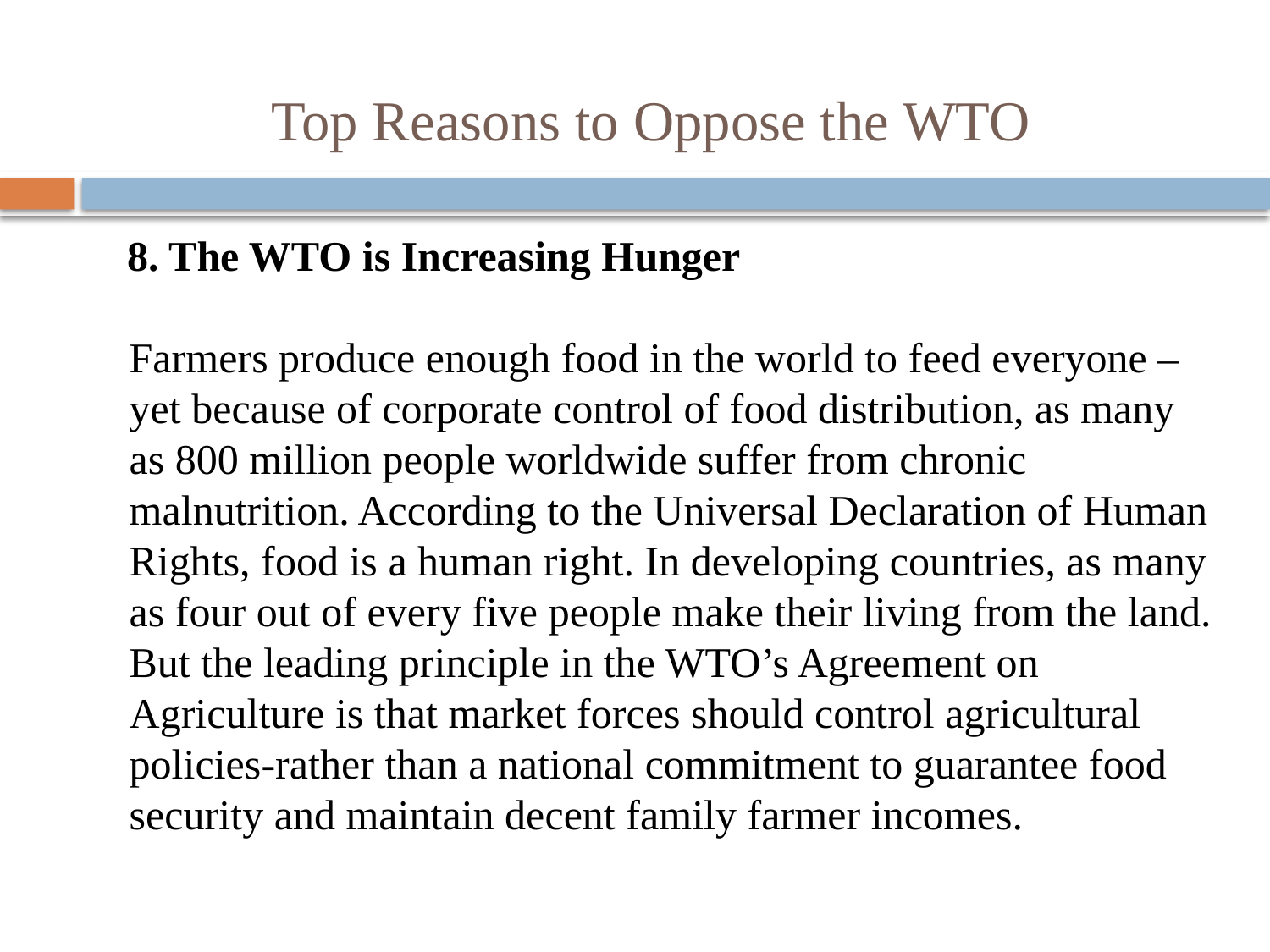

# Top Reasons to Oppose the WTO
    8. The WTO is Increasing Hunger
Farmers produce enough food in the world to feed everyone – yet because of corporate control of food distribution, as many as 800 million people worldwide suffer from chronic malnutrition. According to the Universal Declaration of Human Rights, food is a human right. In developing countries, as many as four out of every five people make their living from the land. But the leading principle in the WTO’s Agreement on Agriculture is that market forces should control agricultural policies-rather than a national commitment to guarantee food security and maintain decent family farmer incomes.